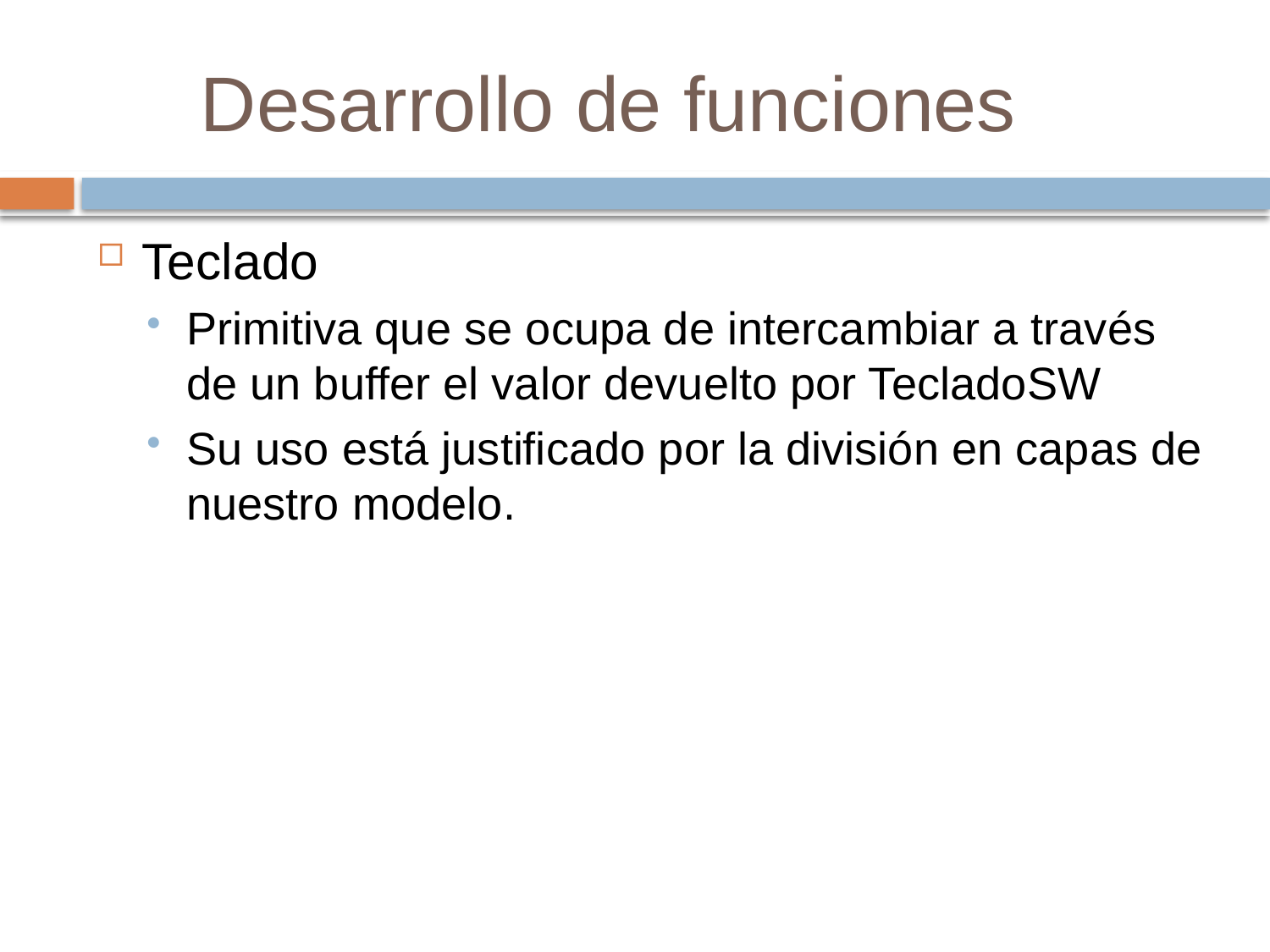

# Desarrollo de funciones
Teclado
Primitiva que se ocupa de intercambiar a través de un buffer el valor devuelto por TecladoSW
Su uso está justificado por la división en capas de nuestro modelo.